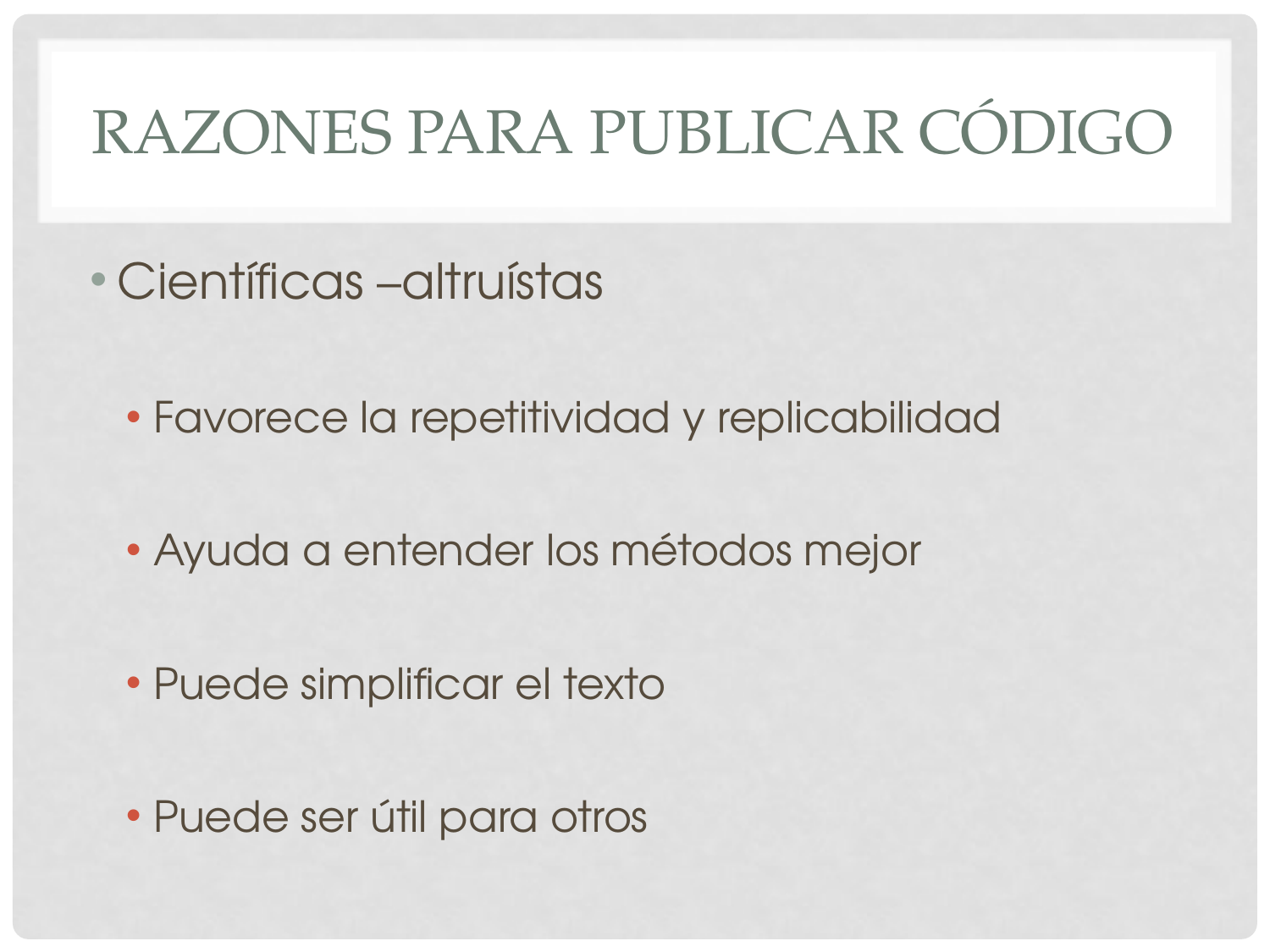

# Razones para publicar código
Científicas –altruístas

Favorece la repetitividad y replicabilidad

Ayuda a entender los métodos mejor

Puede simplificar el texto

Puede ser útil para otros